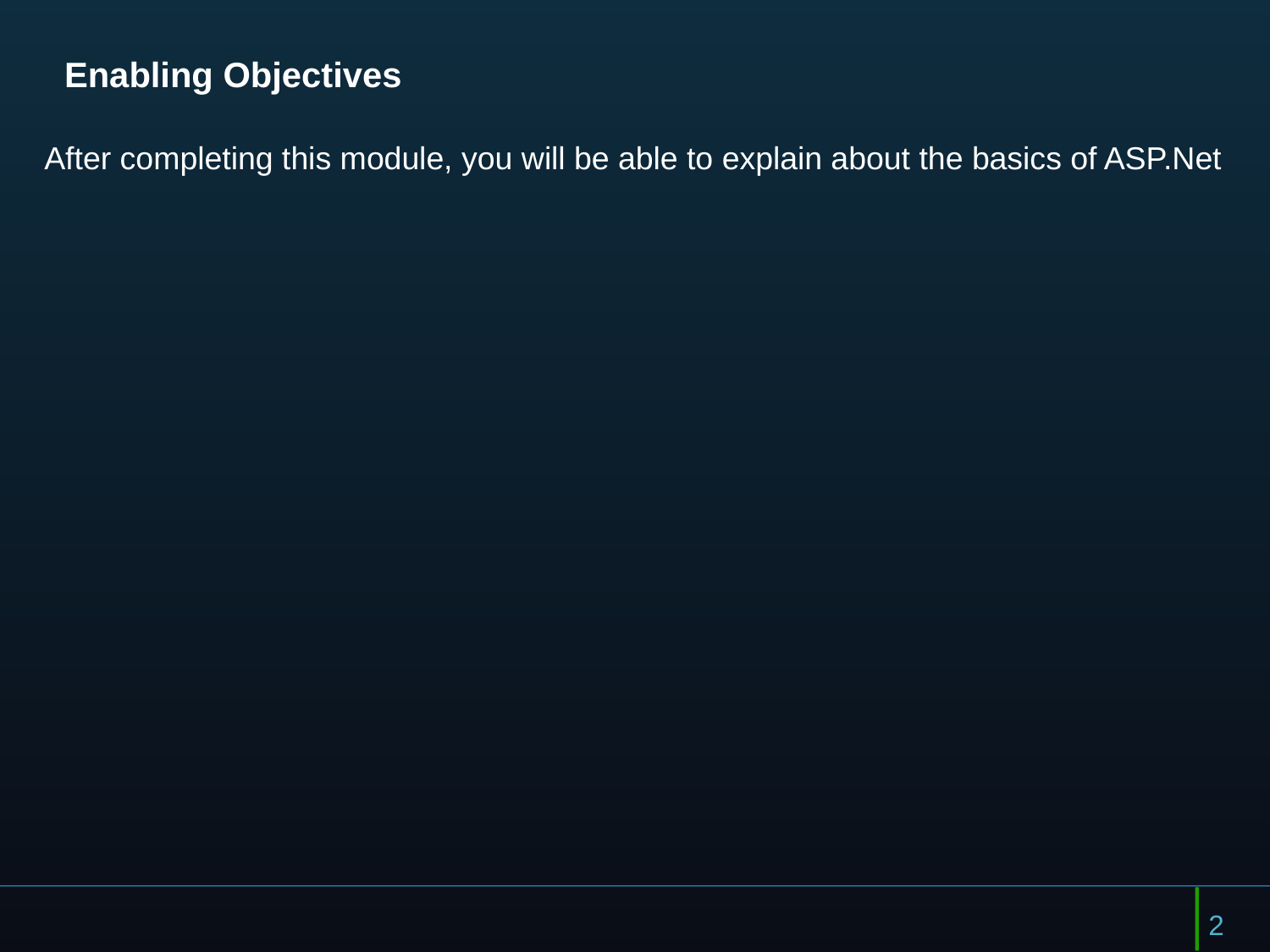

# Enabling Objectives
After completing this module, you will be able to explain about the basics of ASP.Net

2